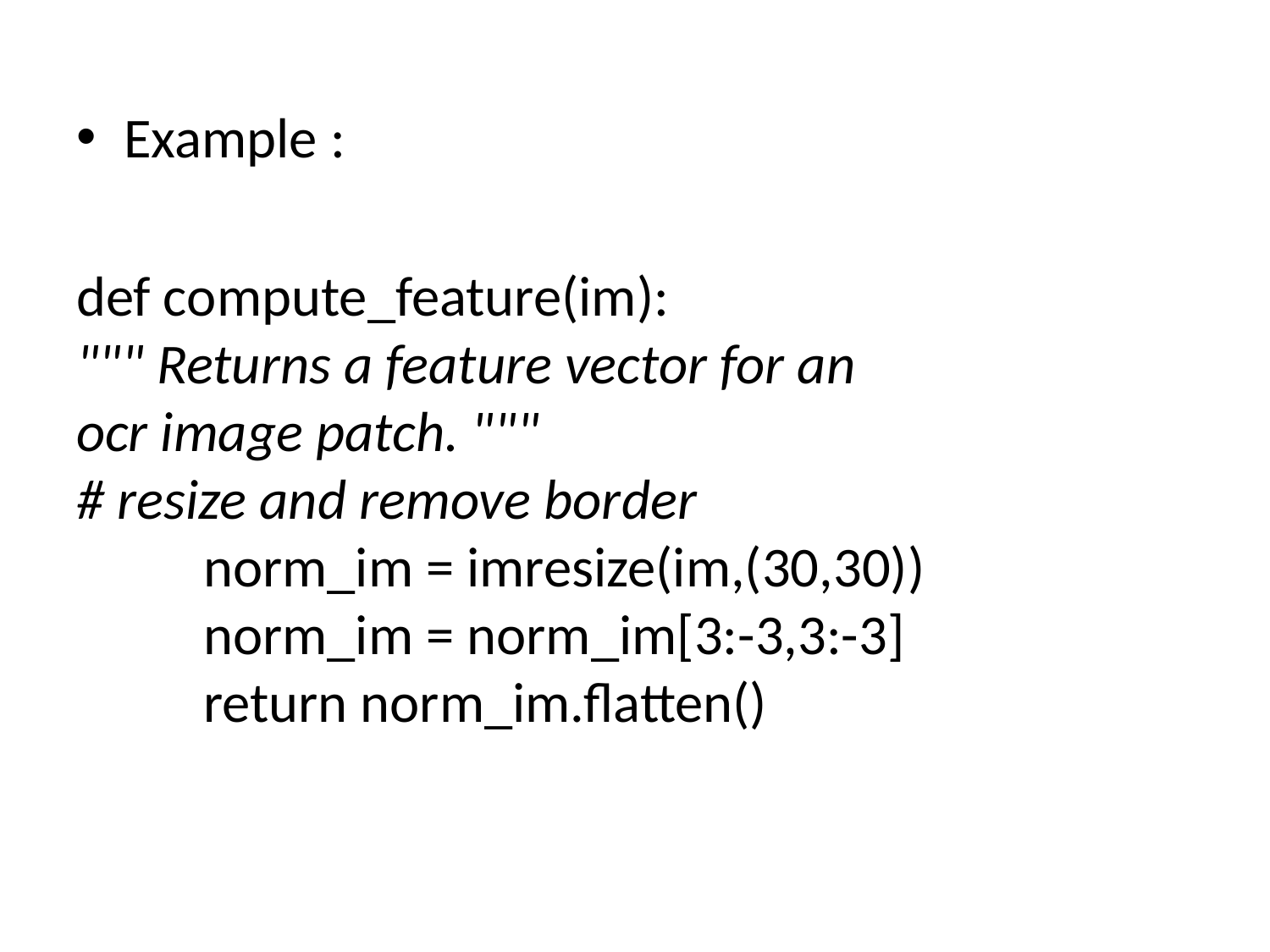

Example :

def compute_feature(im):
""" Returns a feature vector for an
ocr image patch. """
# resize and remove border
 	norm_im = imresize(im,(30,30))
	norm_im = norm_im[3:-3,3:-3]
	return norm_im.flatten()